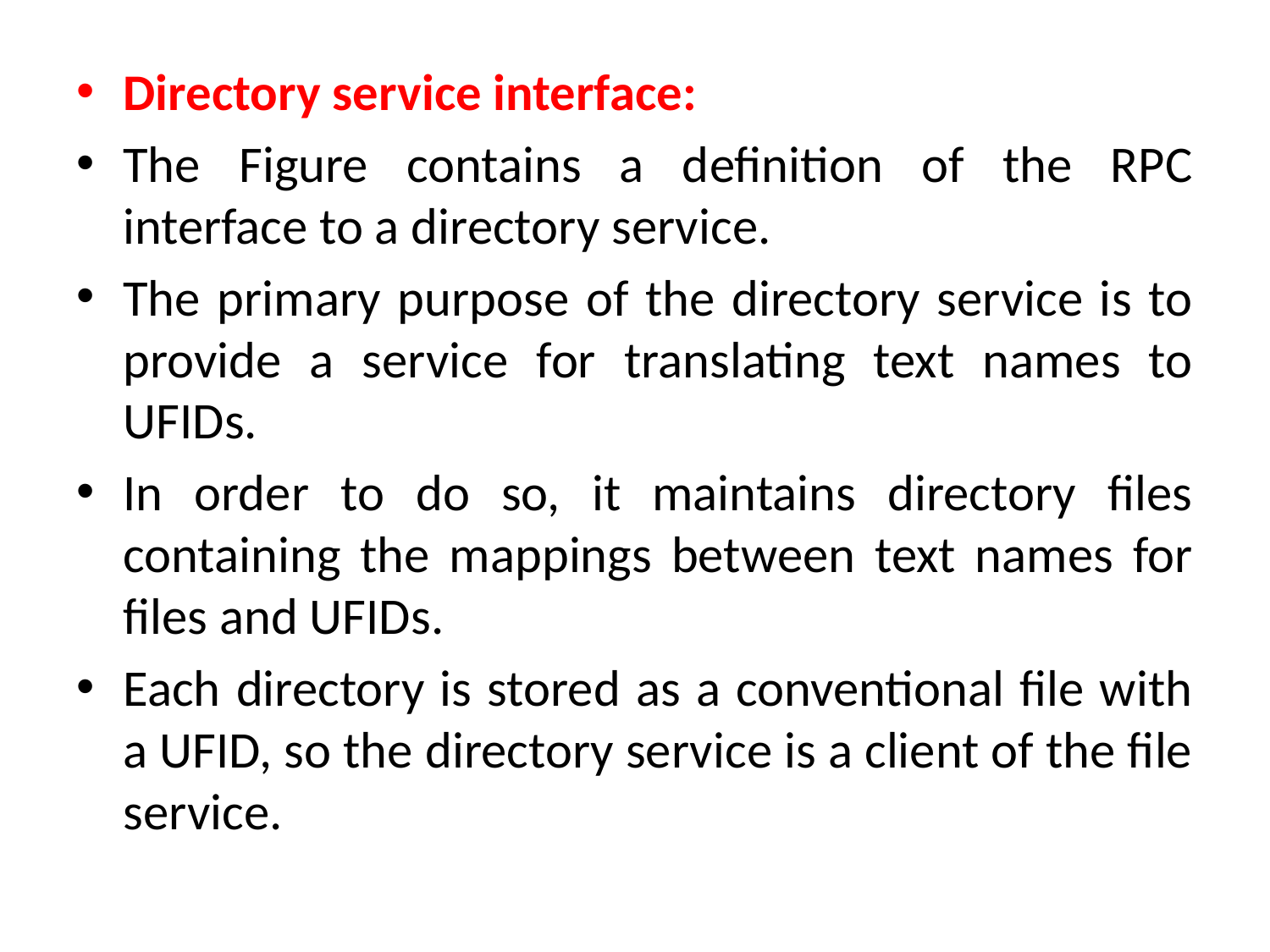

Directory service interface:
The Figure contains a definition of the RPC interface to a directory service.
The primary purpose of the directory service is to provide a service for translating text names to UFIDs.
In order to do so, it maintains directory files containing the mappings between text names for files and UFIDs.
Each directory is stored as a conventional file with a UFID, so the directory service is a client of the file service.